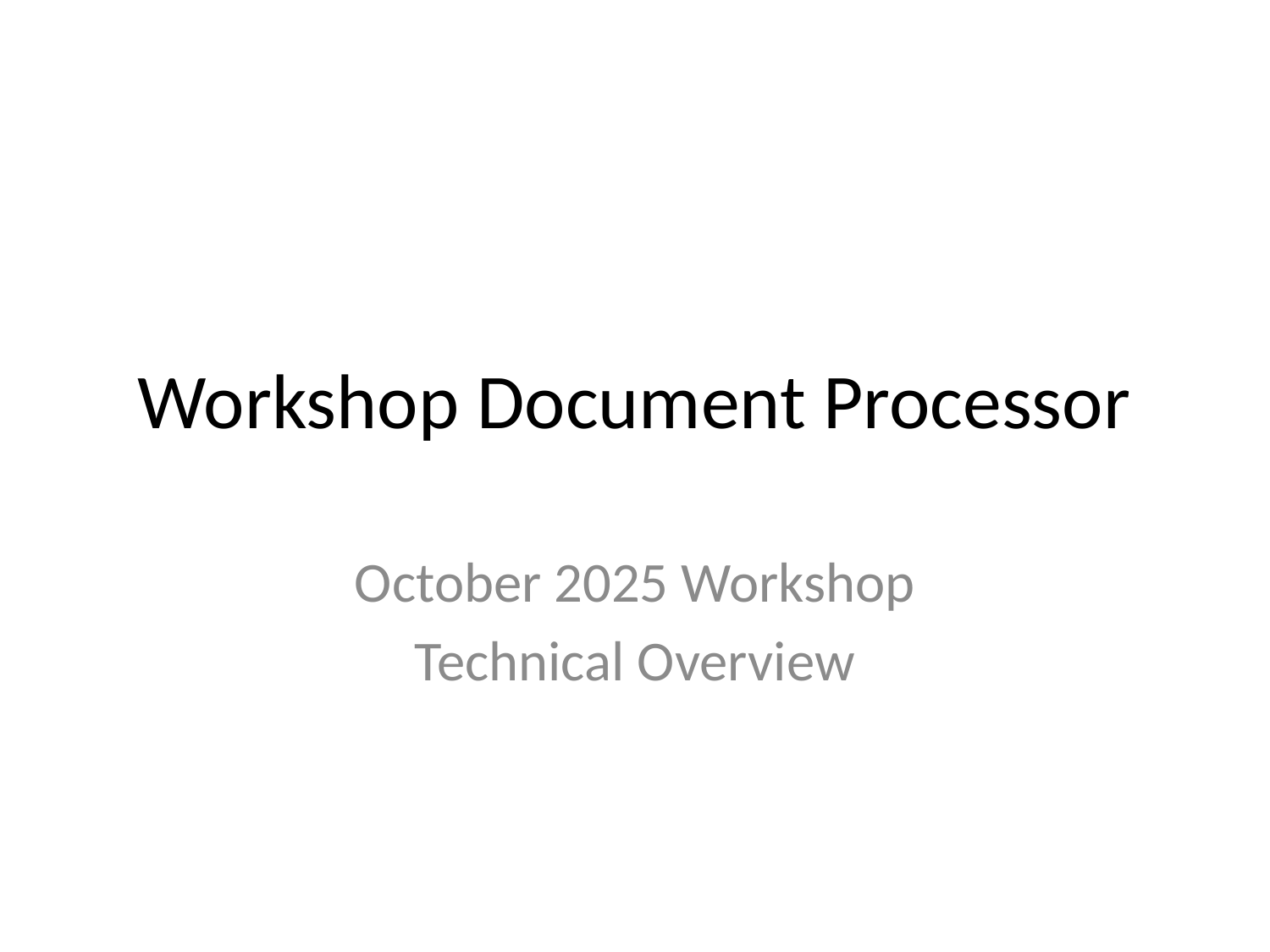

# Workshop Document Processor
October 2025 Workshop
Technical Overview